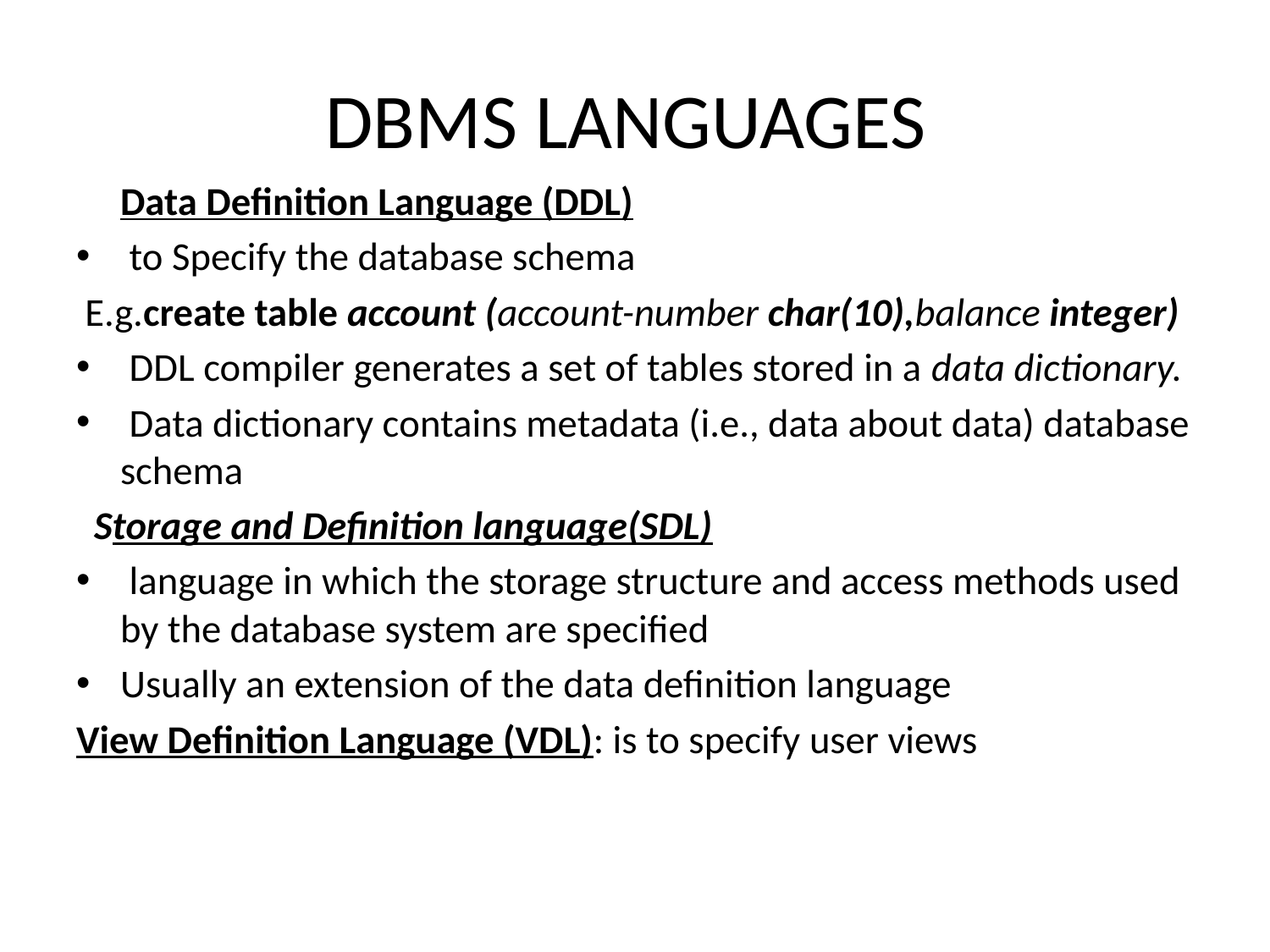

# DBMS LANGUAGES
	Data Definition Language (DDL)
 to Specify the database schema
 E.g.create table account (account-number char(10),balance integer)
 DDL compiler generates a set of tables stored in a data dictionary.
 Data dictionary contains metadata (i.e., data about data) database schema
  Storage and Definition language(SDL)
 language in which the storage structure and access methods used by the database system are specified
Usually an extension of the data definition language
View Definition Language (VDL): is to specify user views